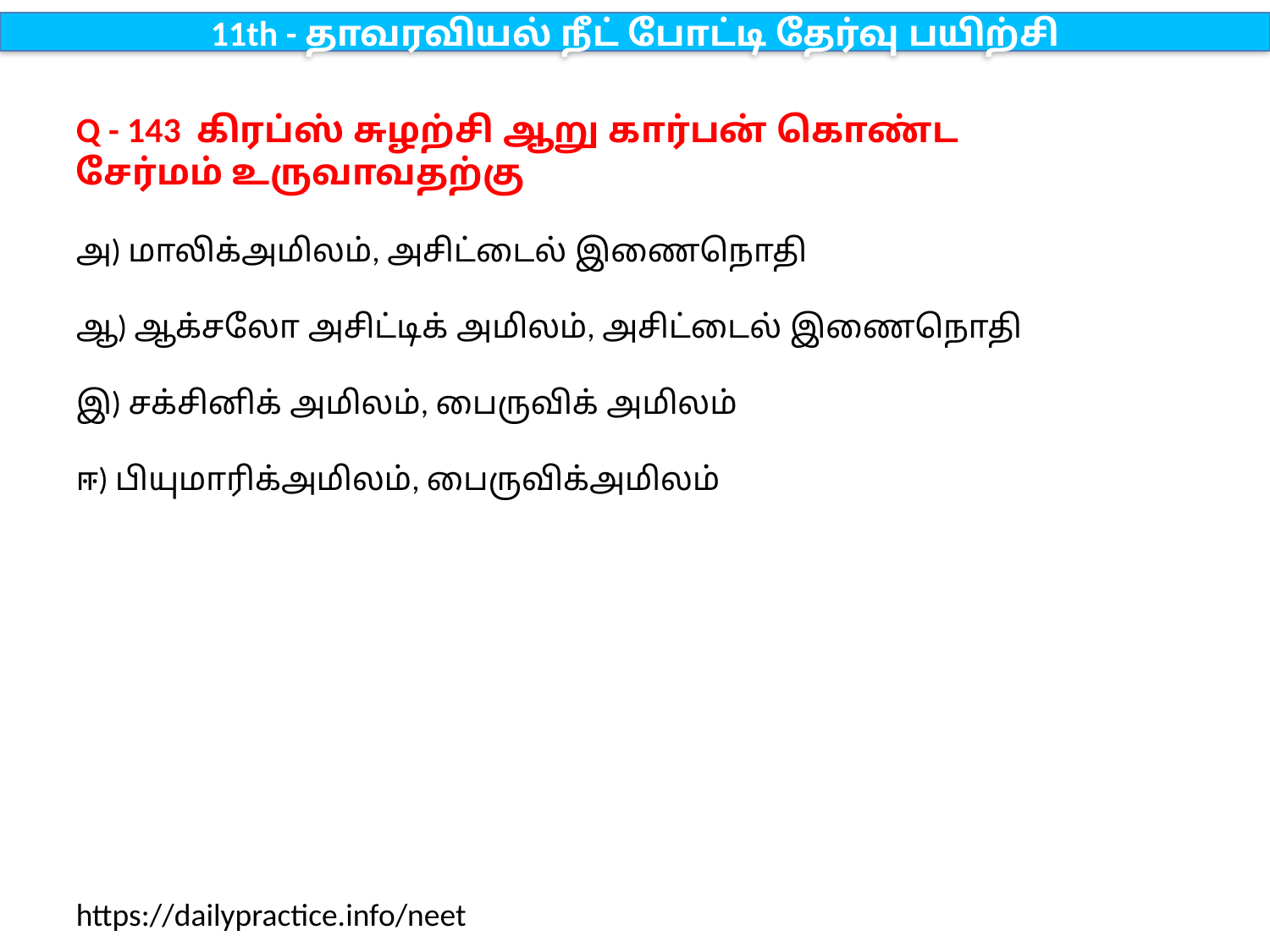

11th - தாவரவியல் நீட் போட்டி தேர்வு பயிற்சி

Q - 143  கிரப்ஸ் சுழற்சி ஆறு கார்பன் கொண்ட சேர்மம் உருவாவதற்கு

அ) மாலிக்அமிலம், அசிட்டைல் இணைநொதி

ஆ) ஆக்சலோ அசிட்டிக் அமிலம், அசிட்டைல் இணைநொதி

இ) சக்சினிக் அமிலம், பைருவிக் அமிலம்

ஈ) பியுமாரிக்அமிலம், பைருவிக்அமிலம்
https://dailypractice.info/neet